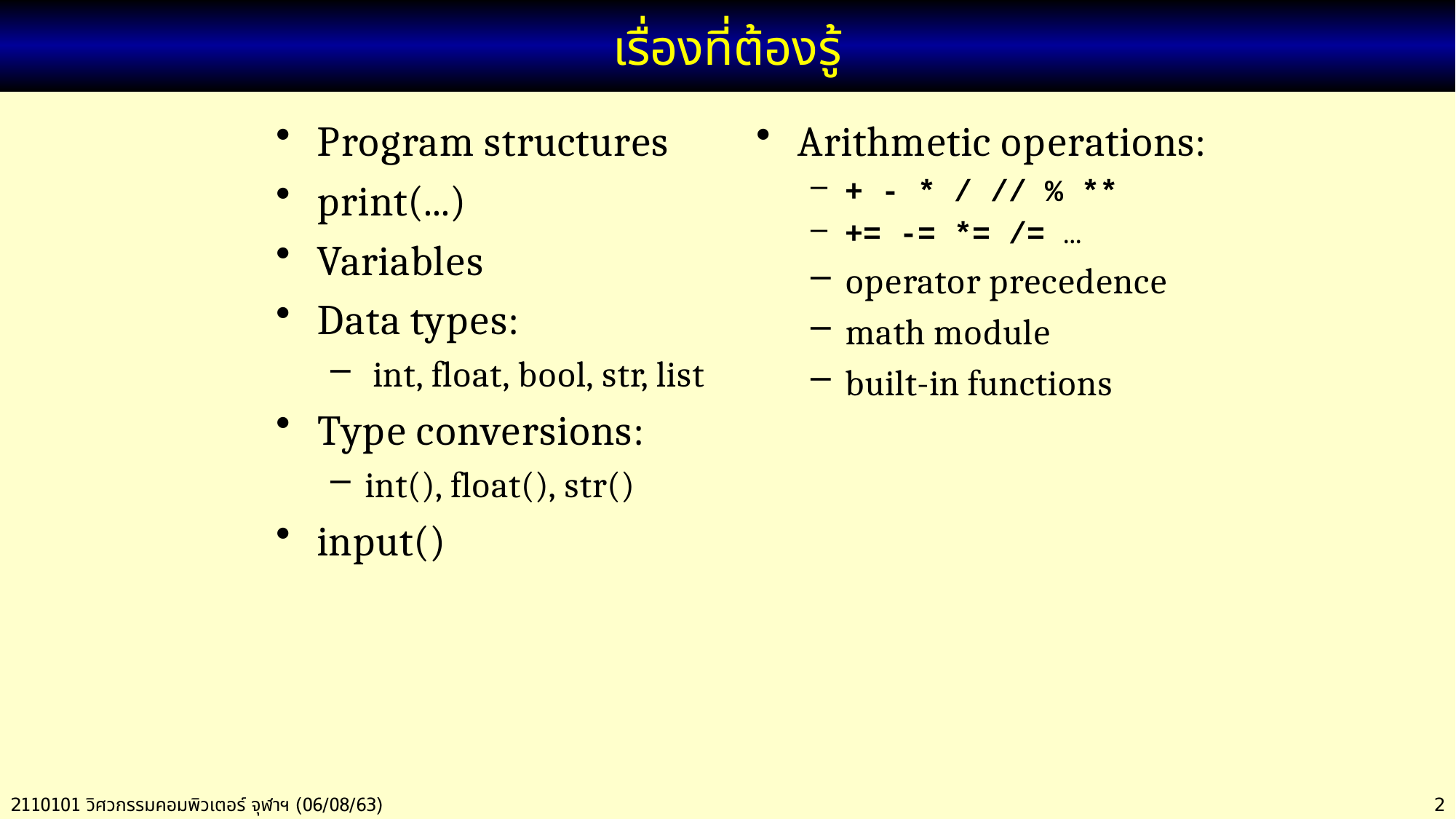

# เรื่องที่ต้องรู้
Program structures
print(...)
Variables
Data types:
 int, float, bool, str, list
Type conversions:
int(), float(), str()
input()
Arithmetic operations:
+ - * / // % **
+= -= *= /= ...
operator precedence
math module
built-in functions